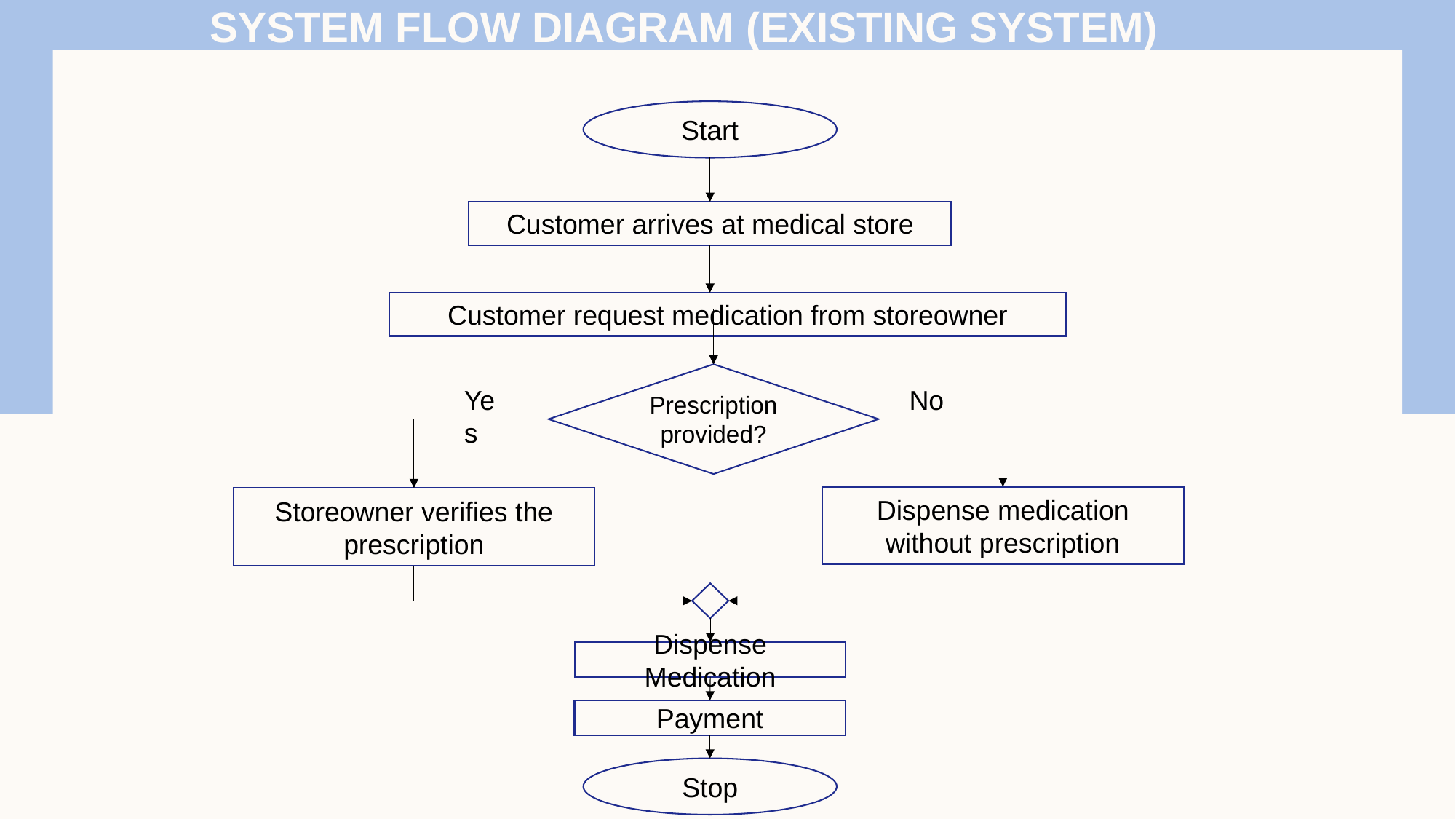

SYSTEM FLOW DIAGRAM (EXISTING SYSTEM)
Start
Customer arrives at medical store
Customer request medication from storeowner
Prescription provided?
Yes
No
Dispense medication without prescription
Storeowner verifies the prescription

Dispense Medication
Payment
Stop